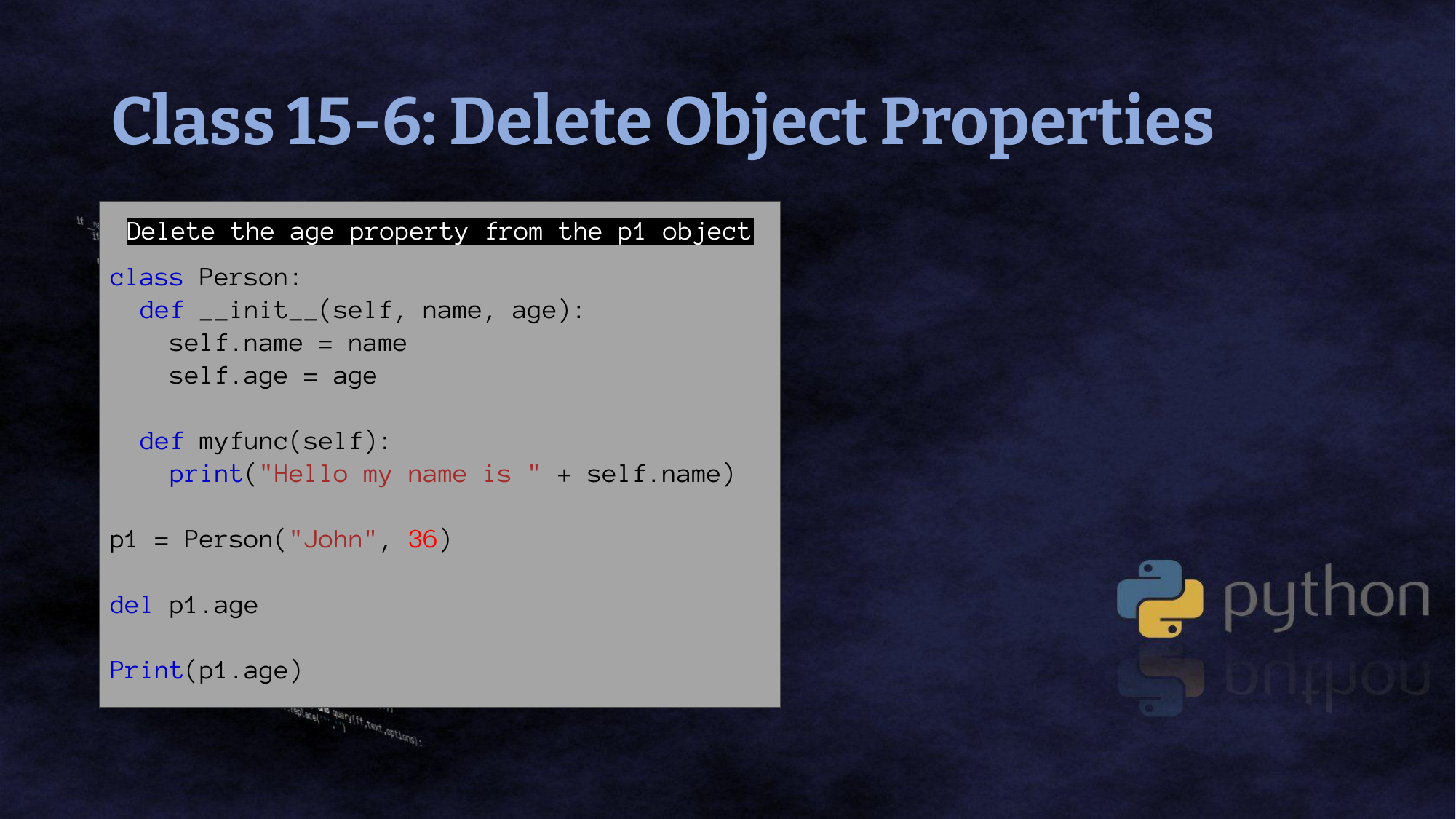

# Class 15-6: Delete Object Properties

class Person:
  def __init__(self, name, age):
    self.name = name
    self.age = age
  def myfunc(self):
    print("Hello my name is " + self.name)
p1 = Person("John", 36)

del p1.age

Print(p1.age)
Delete the age property from the p1 object